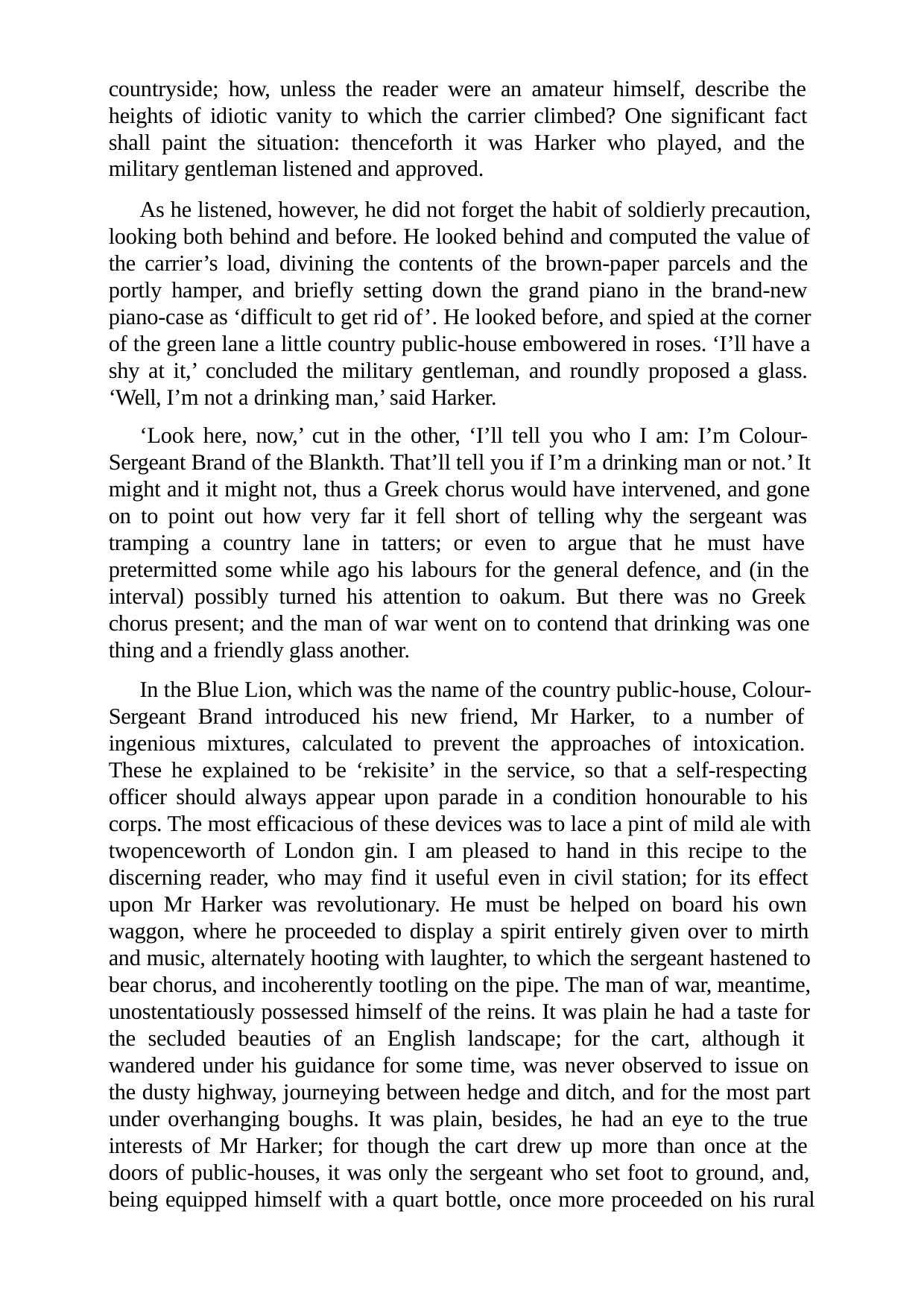

countryside; how, unless the reader were an amateur himself, describe the  heights of idiotic vanity to which the carrier climbed? One significant fact  shall paint the situation: thenceforth it was Harker who played, and the  military gentleman listened and approved.
As he listened, however, he did not forget the habit of soldierly precaution,  looking both behind and before. He looked behind and computed the value of  the carrier’s load, divining the contents of the brown-paper parcels and the  portly hamper, and briefly setting down the grand piano in the brand-new  piano-case as ‘difficult to get rid of’. He looked before, and spied at the corner  of the green lane a little country public-house embowered in roses. ‘I’ll have a  shy at it,’ concluded the military gentleman, and roundly proposed a glass.  ‘Well, I’m not a drinking man,’ said Harker.
‘Look here, now,’ cut in the other, ‘I’ll tell you who I am: I’m Colour-  Sergeant Brand of the Blankth. That’ll tell you if I’m a drinking man or not.’ It  might and it might not, thus a Greek chorus would have intervened, and gone  on to point out how very far it fell short of telling why the sergeant was  tramping a country lane in tatters; or even to argue that he must have  pretermitted some while ago his labours for the general defence, and (in the  interval) possibly turned his attention to oakum. But there was no Greek  chorus present; and the man of war went on to contend that drinking was one  thing and a friendly glass another.
In the Blue Lion, which was the name of the country public-house, Colour-  Sergeant Brand introduced his new friend, Mr Harker, to a number of  ingenious mixtures, calculated to prevent the approaches of intoxication.  These he explained to be ‘rekisite’ in the service, so that a self-respecting  officer should always appear upon parade in a condition honourable to his  corps. The most efficacious of these devices was to lace a pint of mild ale with  twopenceworth of London gin. I am pleased to hand in this recipe to the  discerning reader, who may find it useful even in civil station; for its effect  upon Mr Harker was revolutionary. He must be helped on board his own  waggon, where he proceeded to display a spirit entirely given over to mirth  and music, alternately hooting with laughter, to which the sergeant hastened to  bear chorus, and incoherently tootling on the pipe. The man of war, meantime,  unostentatiously possessed himself of the reins. It was plain he had a taste for  the secluded beauties of an English landscape; for the cart, although it  wandered under his guidance for some time, was never observed to issue on  the dusty highway, journeying between hedge and ditch, and for the most part  under overhanging boughs. It was plain, besides, he had an eye to the true  interests of Mr Harker; for though the cart drew up more than once at the  doors of public-houses, it was only the sergeant who set foot to ground, and,  being equipped himself with a quart bottle, once more proceeded on his rural